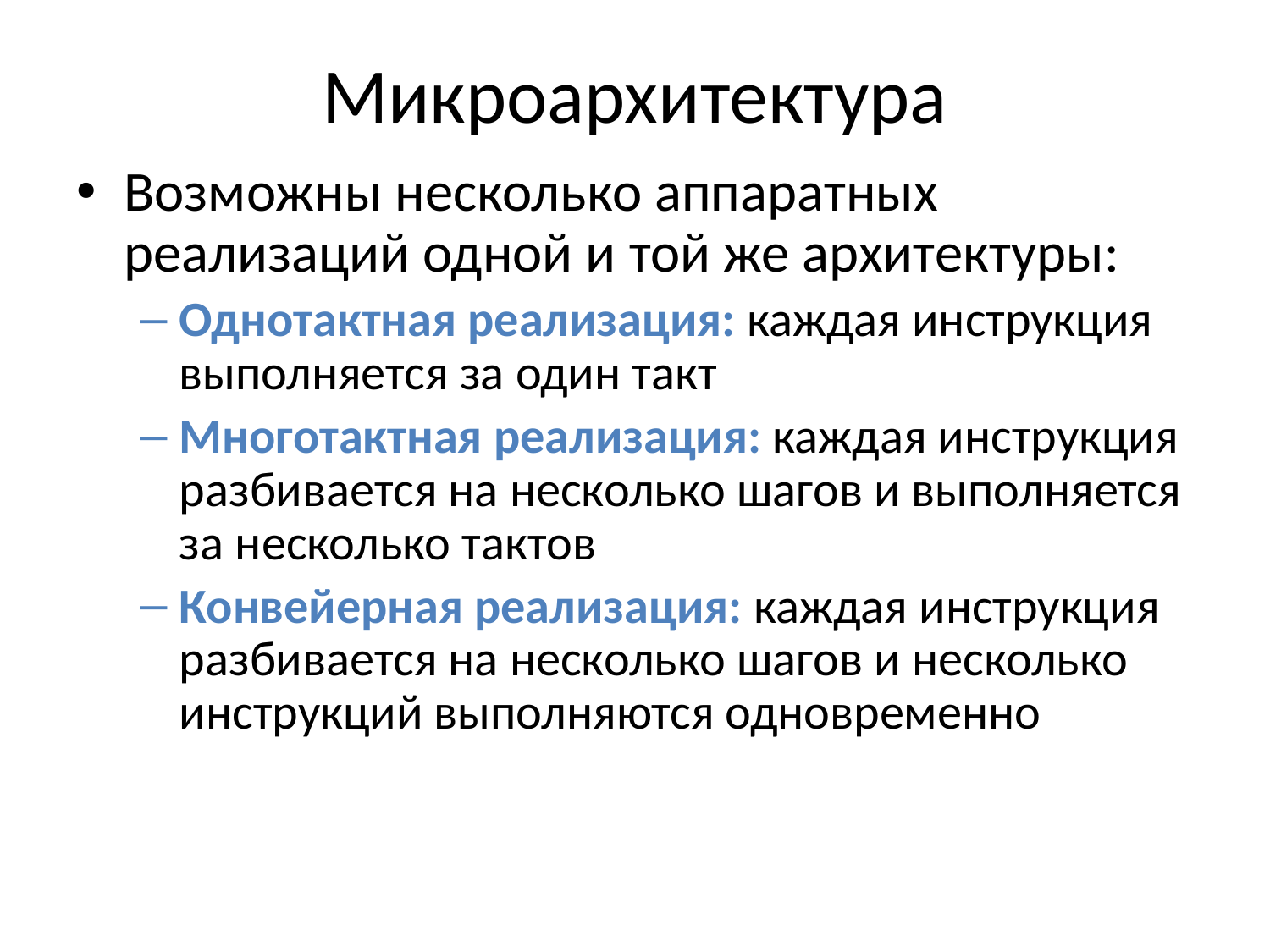

# Микроархитектура
Возможны несколько аппаратных реализаций одной и той же архитектуры:
Однотактная реализация: каждая инструкция выполняется за один такт
Многотактная реализация: каждая инструкция разбивается на несколько шагов и выполняется за несколько тактов
Конвейерная реализация: каждая инструкция разбивается на несколько шагов и несколько инструкций выполняются одновременно